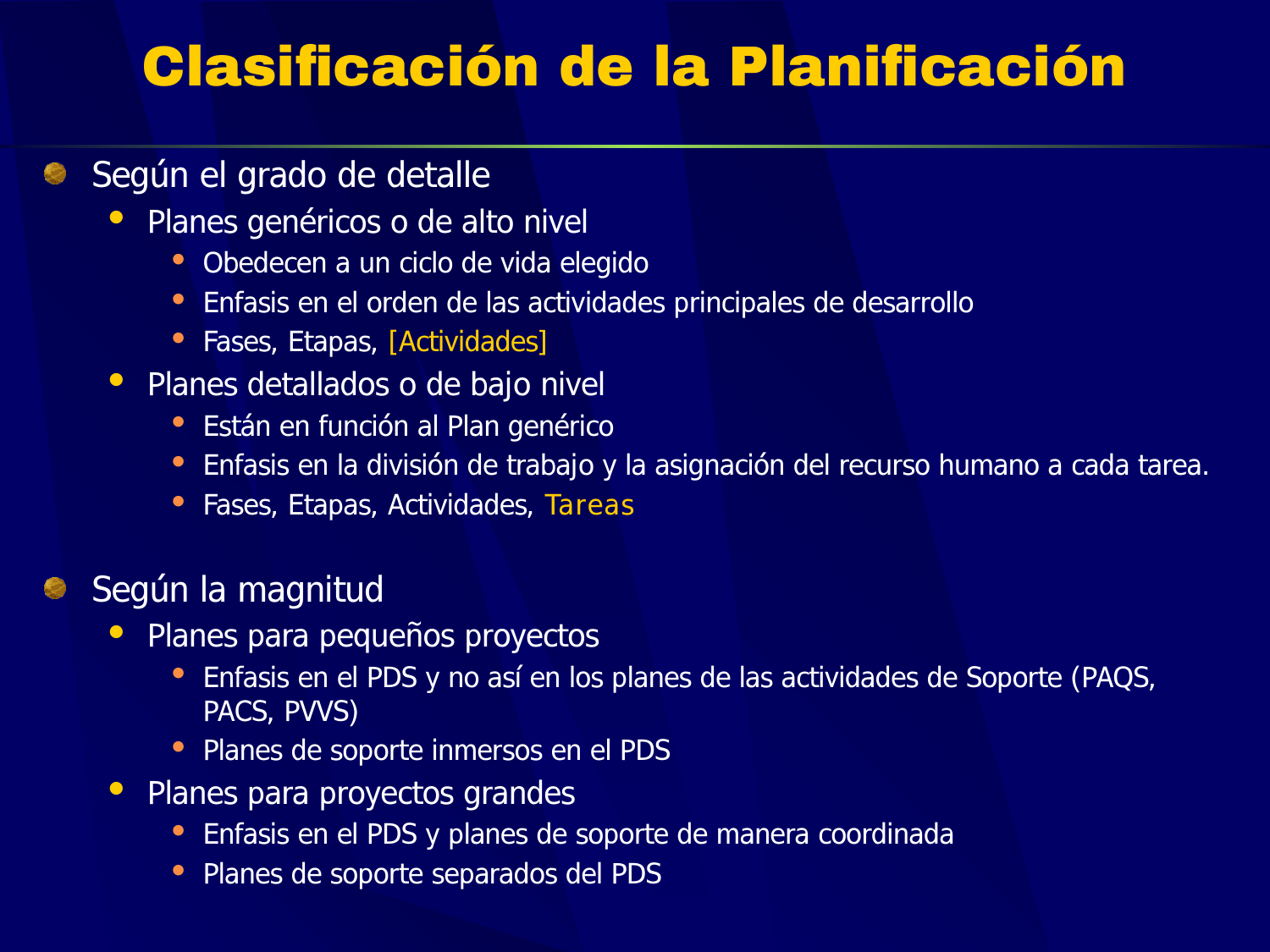

# Clasificación de la Planificación
Según el grado de detalle
Planes genéricos o de alto nivel
Obedecen a un ciclo de vida elegido
Enfasis en el orden de las actividades principales de desarrollo
Fases, Etapas, [Actividades]
Planes detallados o de bajo nivel
Están en función al Plan genérico
Enfasis en la división de trabajo y la asignación del recurso humano a cada tarea.
Fases, Etapas, Actividades, Tareas

Según la magnitud
Planes para pequeños proyectos
Enfasis en el PDS y no así en los planes de las actividades de Soporte (PAQS, PACS, PVVS)
Planes de soporte inmersos en el PDS
Planes para proyectos grandes
Enfasis en el PDS y planes de soporte de manera coordinada
Planes de soporte separados del PDS